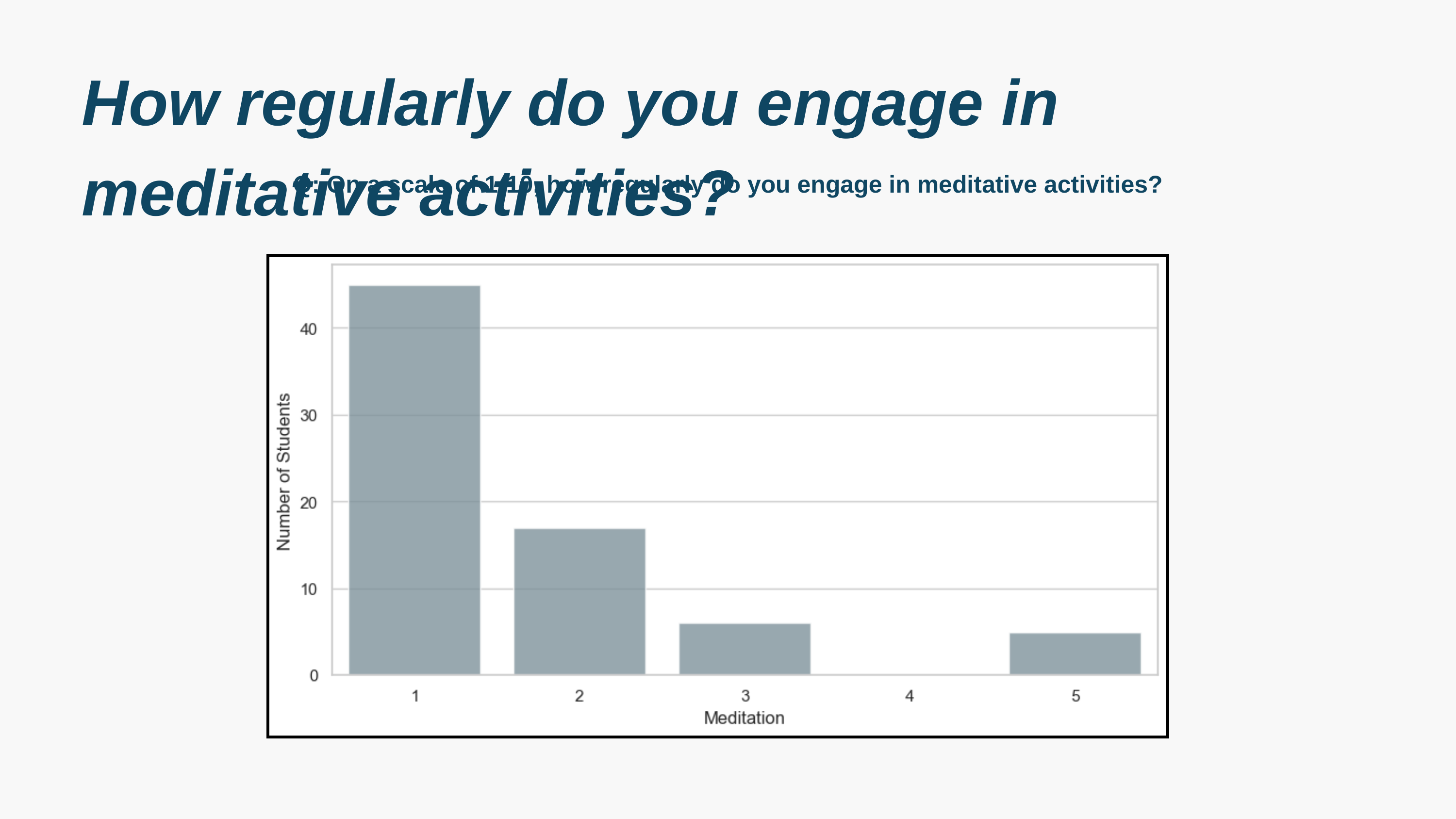

How regularly do you engage in meditative activities?
Q: On a scale of 1-10, how regularly do you engage in meditative activities?